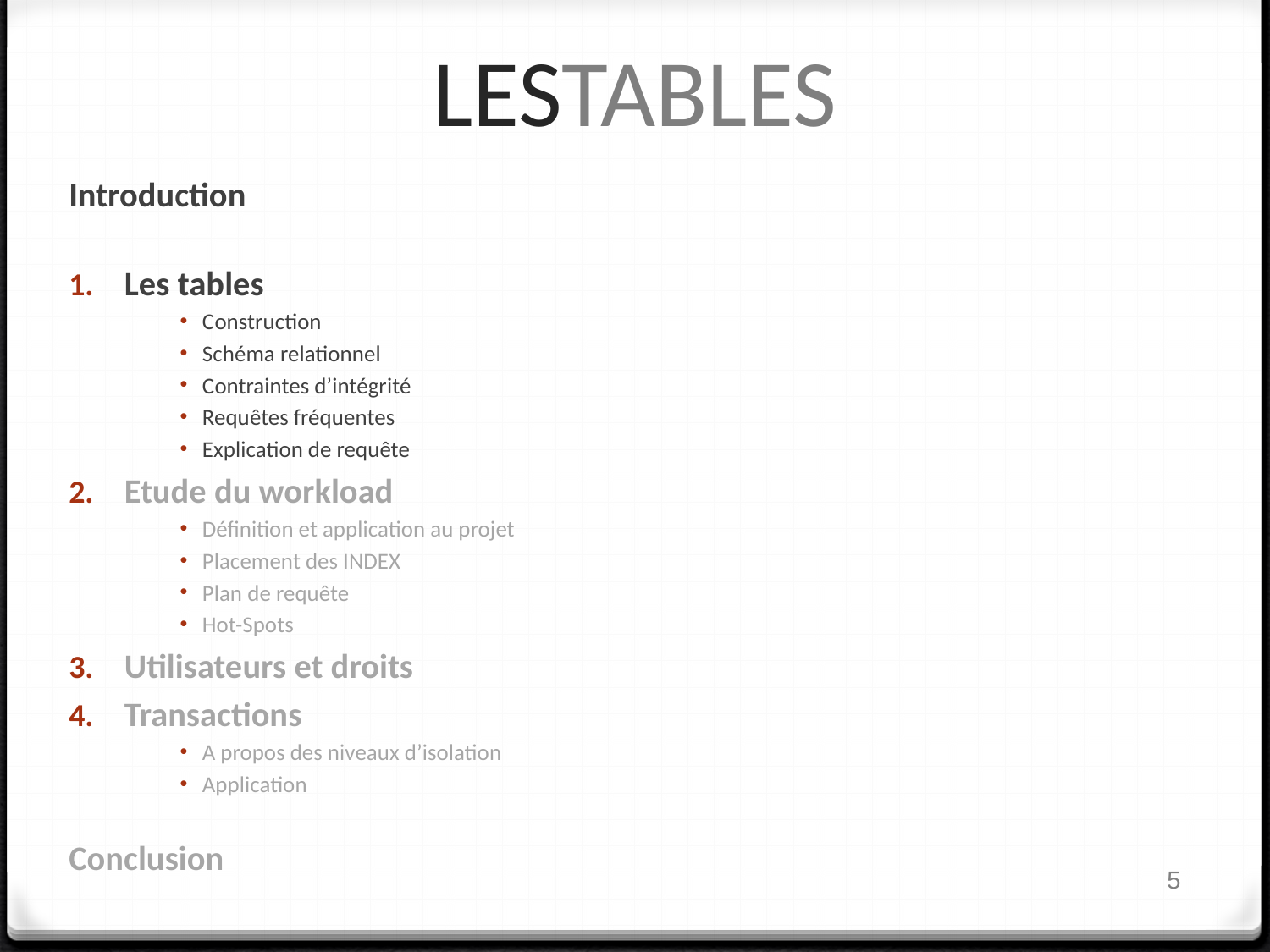

# LESTABLES
Introduction
Les tables
Construction
Schéma relationnel
Contraintes d’intégrité
Requêtes fréquentes
Explication de requête
Etude du workload
Définition et application au projet
Placement des INDEX
Plan de requête
Hot-Spots
Utilisateurs et droits
Transactions
A propos des niveaux d’isolation
Application

Conclusion

5